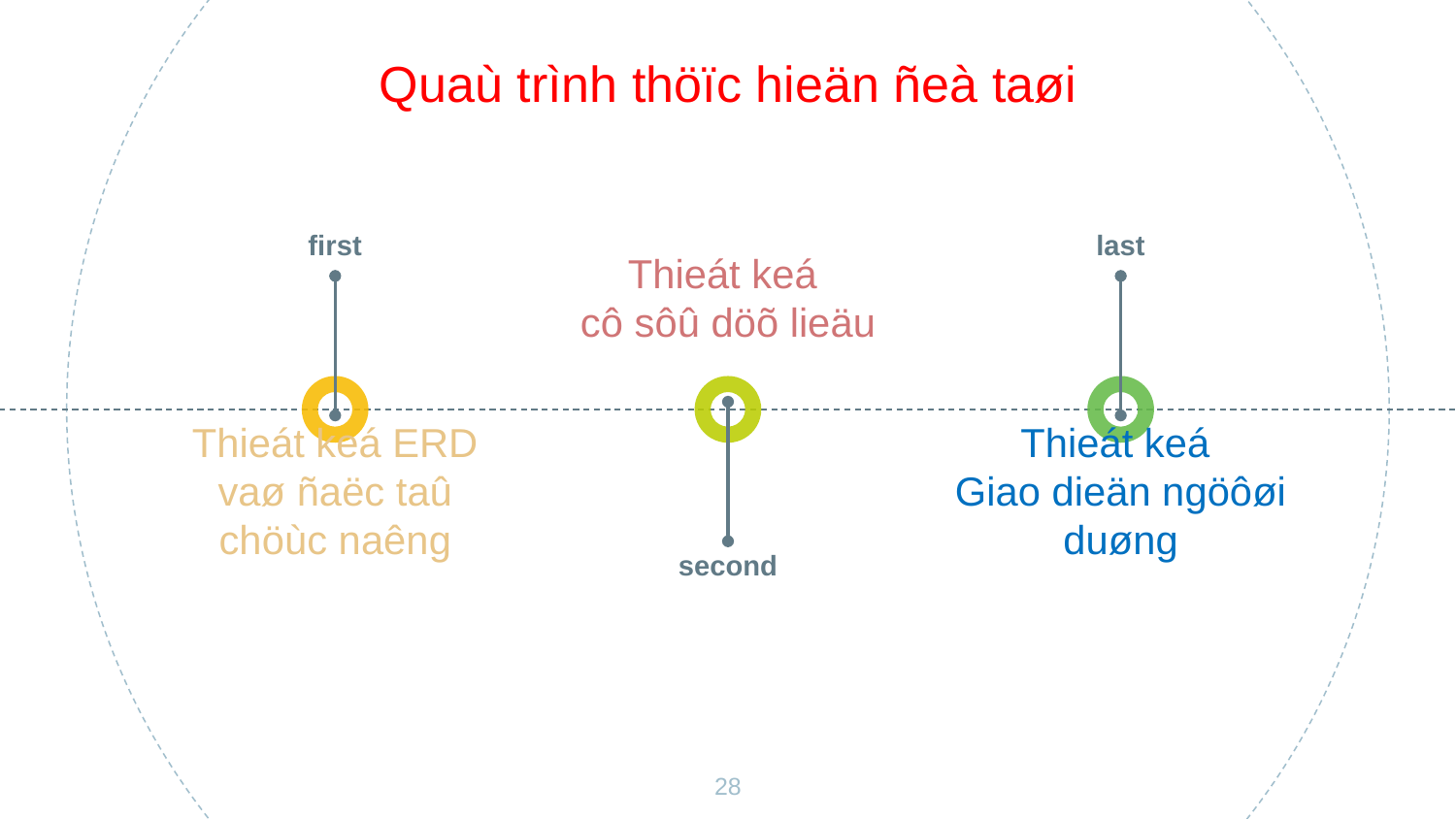

Quaù trình thöïc hieän ñeà taøi
first
last
Thieát keá
cô sôû döõ lieäu

Thieát keá ERD vaø ñaëc taû chöùc naêng
Thieát keá
Giao dieän ngöôøi duøng
second
28